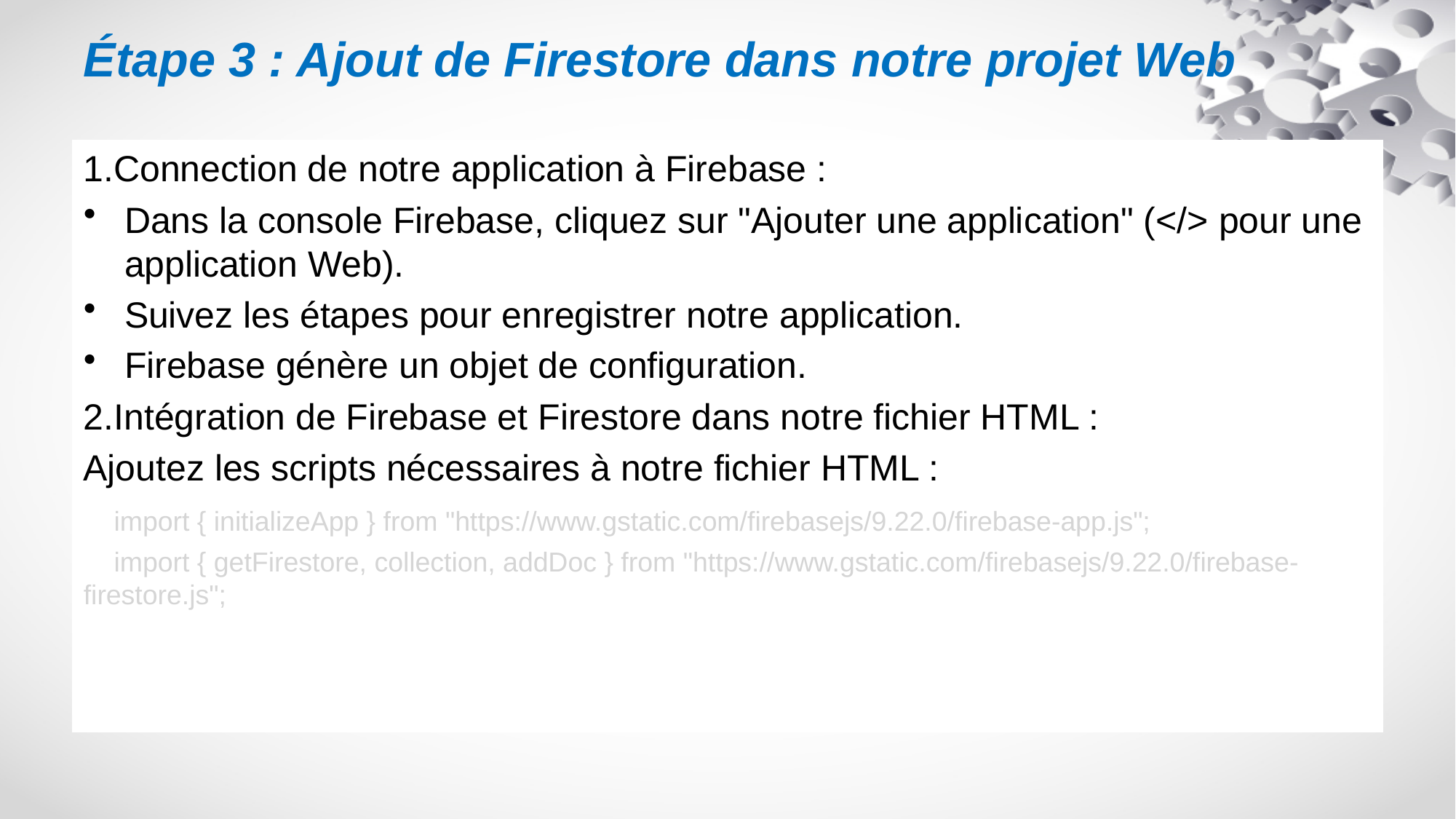

# Étape 3 : Ajout de Firestore dans notre projet Web
1.Connection de notre application à Firebase :
Dans la console Firebase, cliquez sur "Ajouter une application" (</> pour une application Web).
Suivez les étapes pour enregistrer notre application.
Firebase génère un objet de configuration.
2.Intégration de Firebase et Firestore dans notre fichier HTML :
Ajoutez les scripts nécessaires à notre fichier HTML :
   import { initializeApp } from "https://www.gstatic.com/firebasejs/9.22.0/firebase-app.js";
    import { getFirestore, collection, addDoc } from "https://www.gstatic.com/firebasejs/9.22.0/firebase-firestore.js";